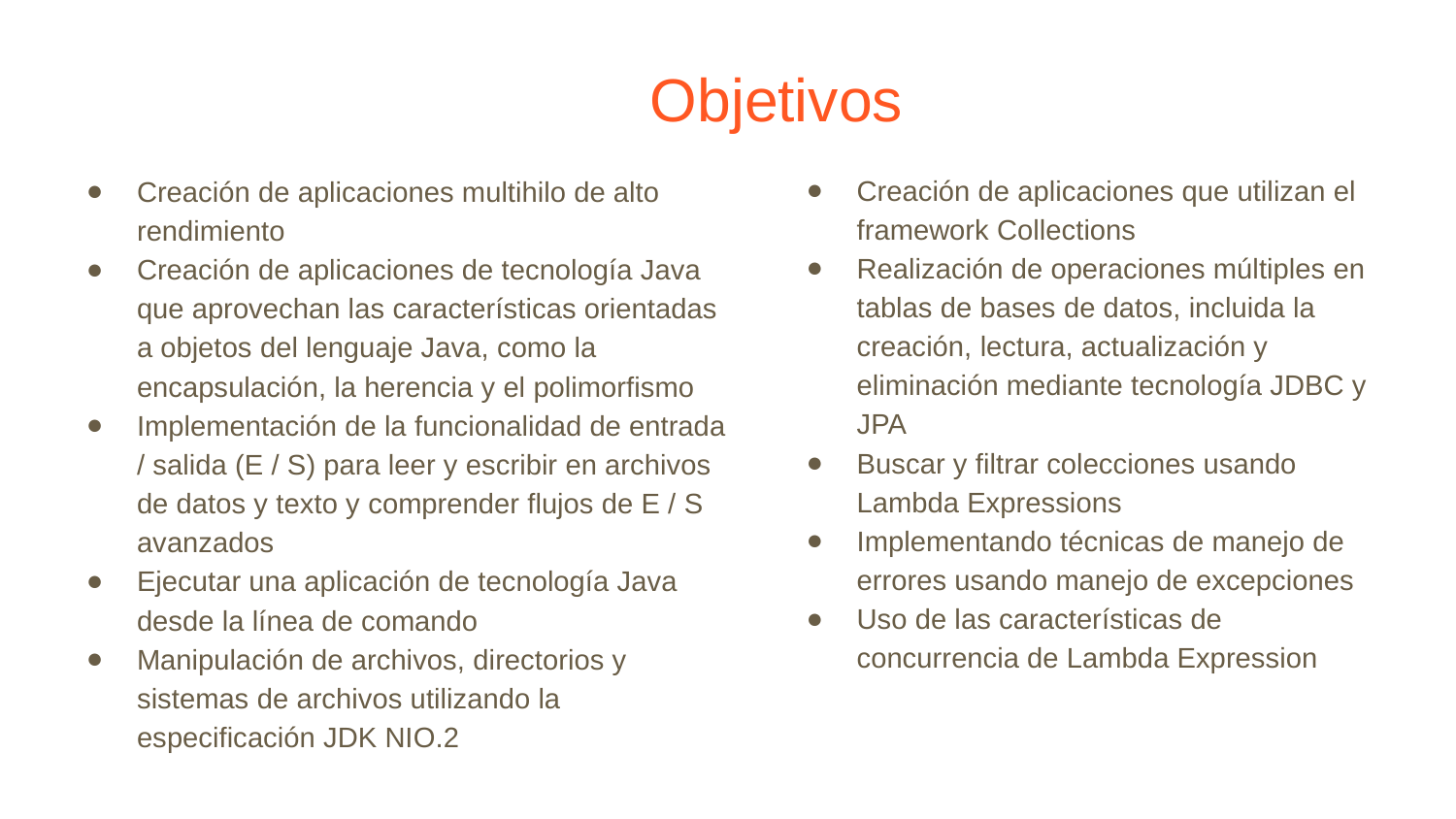

# Objetivos
Creación de aplicaciones que utilizan el framework Collections
Realización de operaciones múltiples en tablas de bases de datos, incluida la creación, lectura, actualización y eliminación mediante tecnología JDBC y JPA
Buscar y filtrar colecciones usando Lambda Expressions
Implementando técnicas de manejo de errores usando manejo de excepciones
Uso de las características de concurrencia de Lambda Expression

Creación de aplicaciones multihilo de alto rendimiento
Creación de aplicaciones de tecnología Java que aprovechan las características orientadas a objetos del lenguaje Java, como la encapsulación, la herencia y el polimorfismo
Implementación de la funcionalidad de entrada / salida (E / S) para leer y escribir en archivos de datos y texto y comprender flujos de E / S avanzados
Ejecutar una aplicación de tecnología Java desde la línea de comando
Manipulación de archivos, directorios y sistemas de archivos utilizando la especificación JDK NIO.2